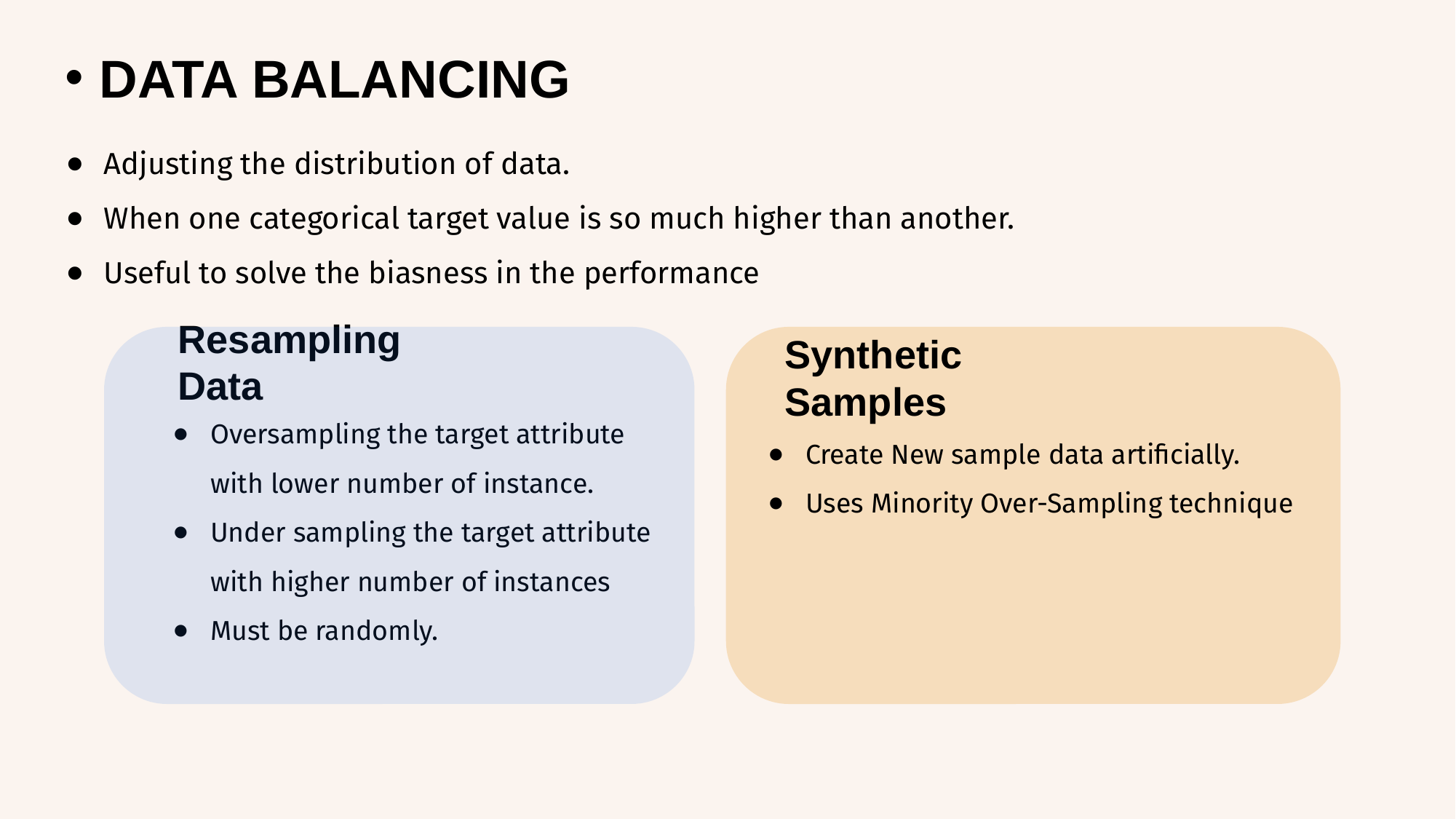

DATA BALANCING
Adjusting the distribution of data.
When one categorical target value is so much higher than another.
Useful to solve the biasness in the performance

Resampling Data
Oversampling the target attribute with lower number of instance.
Under sampling the target attribute with higher number of instances
Must be randomly.

Synthetic Samples
Create New sample data artificially.
Uses Minority Over-Sampling technique